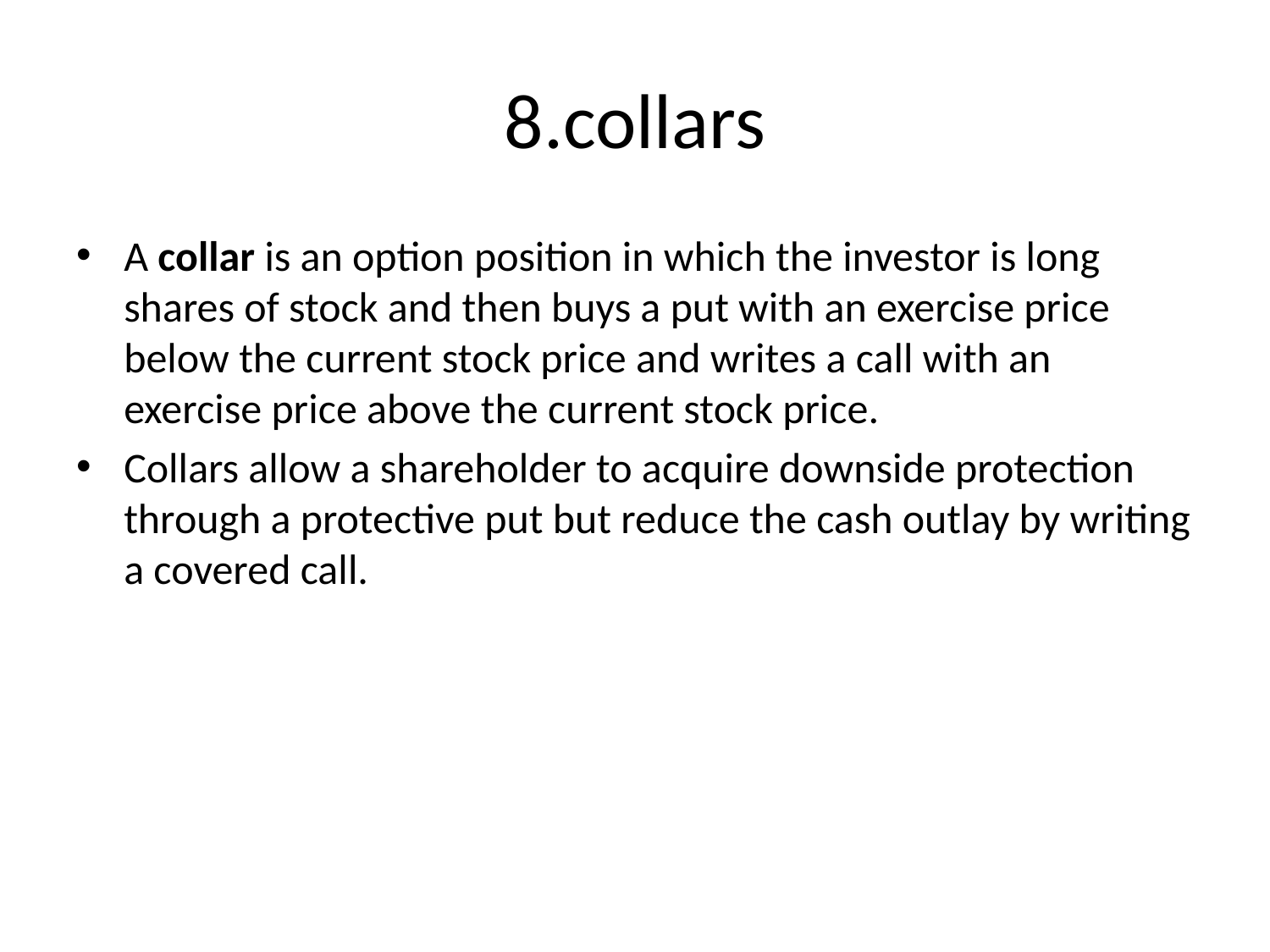

# 8.collars
A collar is an option position in which the investor is long shares of stock and then buys a put with an exercise price below the current stock price and writes a call with an exercise price above the current stock price.
Collars allow a shareholder to acquire downside protection through a protective put but reduce the cash outlay by writing a covered call.